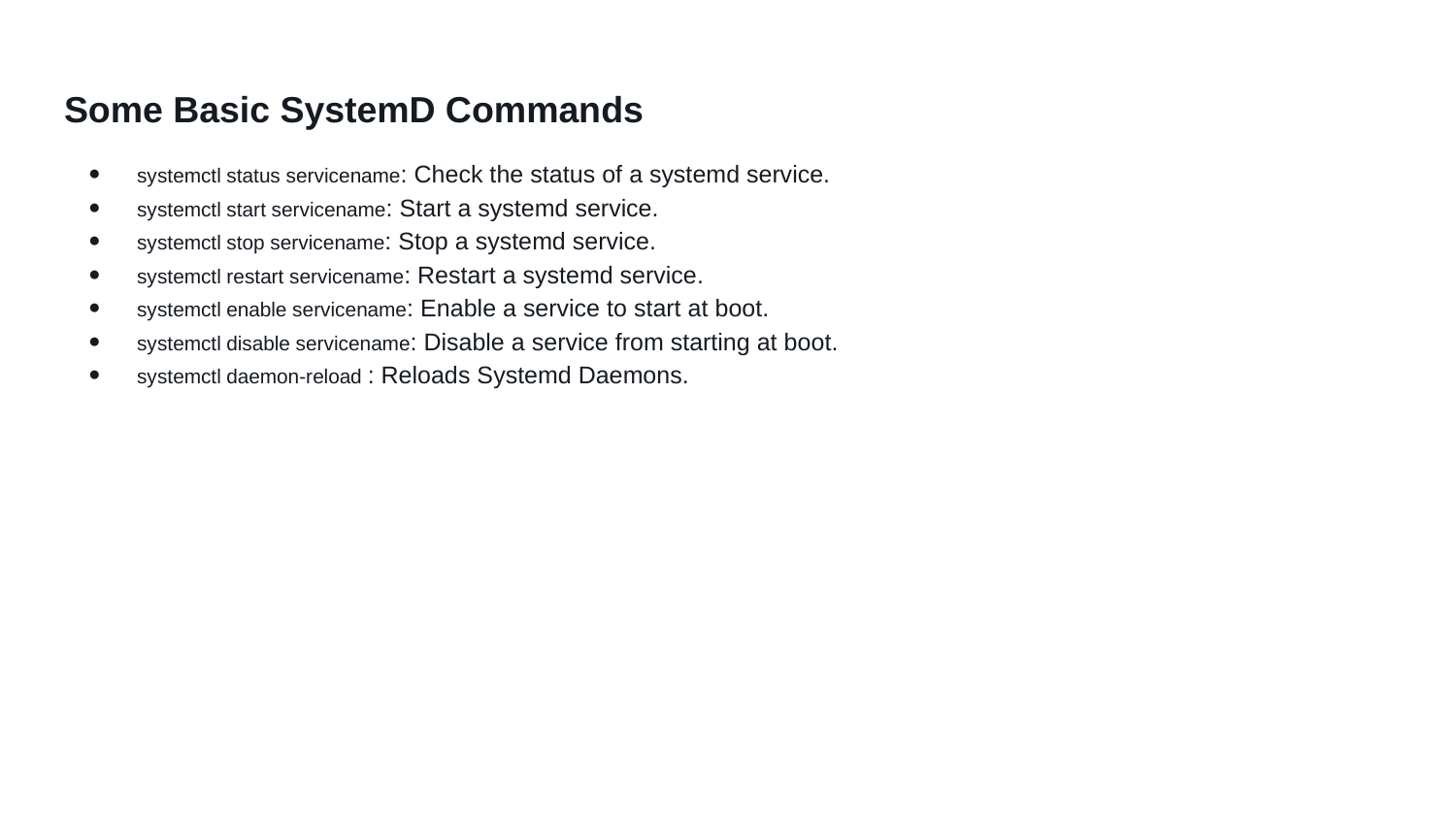

Some Basic SystemD Commands
systemctl status servicename: Check the status of a systemd service.
systemctl start servicename: Start a systemd service.
systemctl stop servicename: Stop a systemd service.
systemctl restart servicename: Restart a systemd service.
systemctl enable servicename: Enable a service to start at boot.
systemctl disable servicename: Disable a service from starting at boot.
systemctl daemon-reload : Reloads Systemd Daemons.